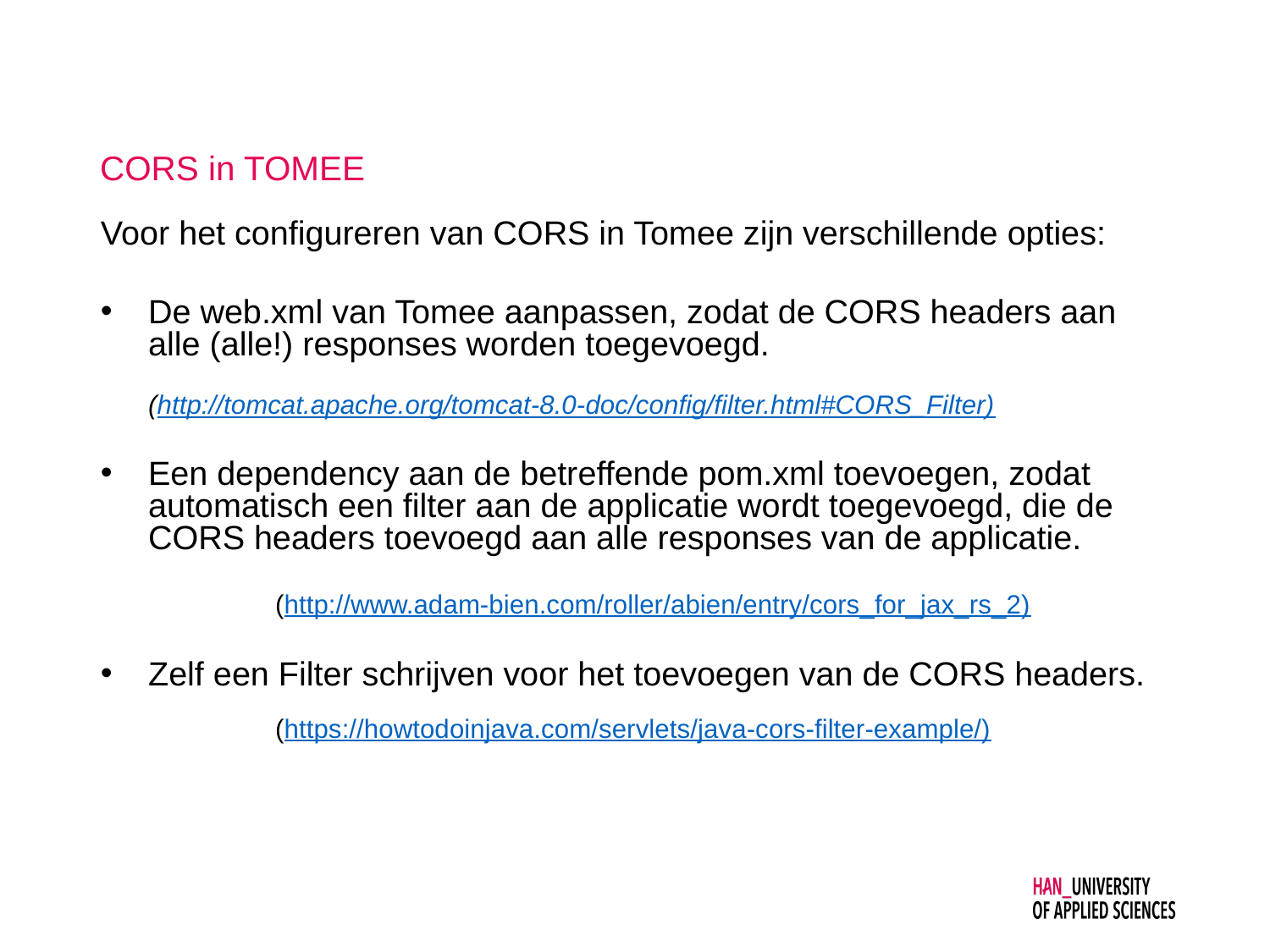

# CORS in TOMEE
Voor het configureren van CORS in Tomee zijn verschillende opties:

De web.xml van Tomee aanpassen, zodat de CORS headers aan alle (alle!) responses worden toegevoegd.
(http://tomcat.apache.org/tomcat-8.0-doc/config/filter.html#CORS_Filter)

Een dependency aan de betreffende pom.xml toevoegen, zodat automatisch een filter aan de applicatie wordt toegevoegd, die de CORS headers toevoegd aan alle responses van de applicatie.
	(http://www.adam-bien.com/roller/abien/entry/cors_for_jax_rs_2)

Zelf een Filter schrijven voor het toevoegen van de CORS headers.
	(https://howtodoinjava.com/servlets/java-cors-filter-example/)